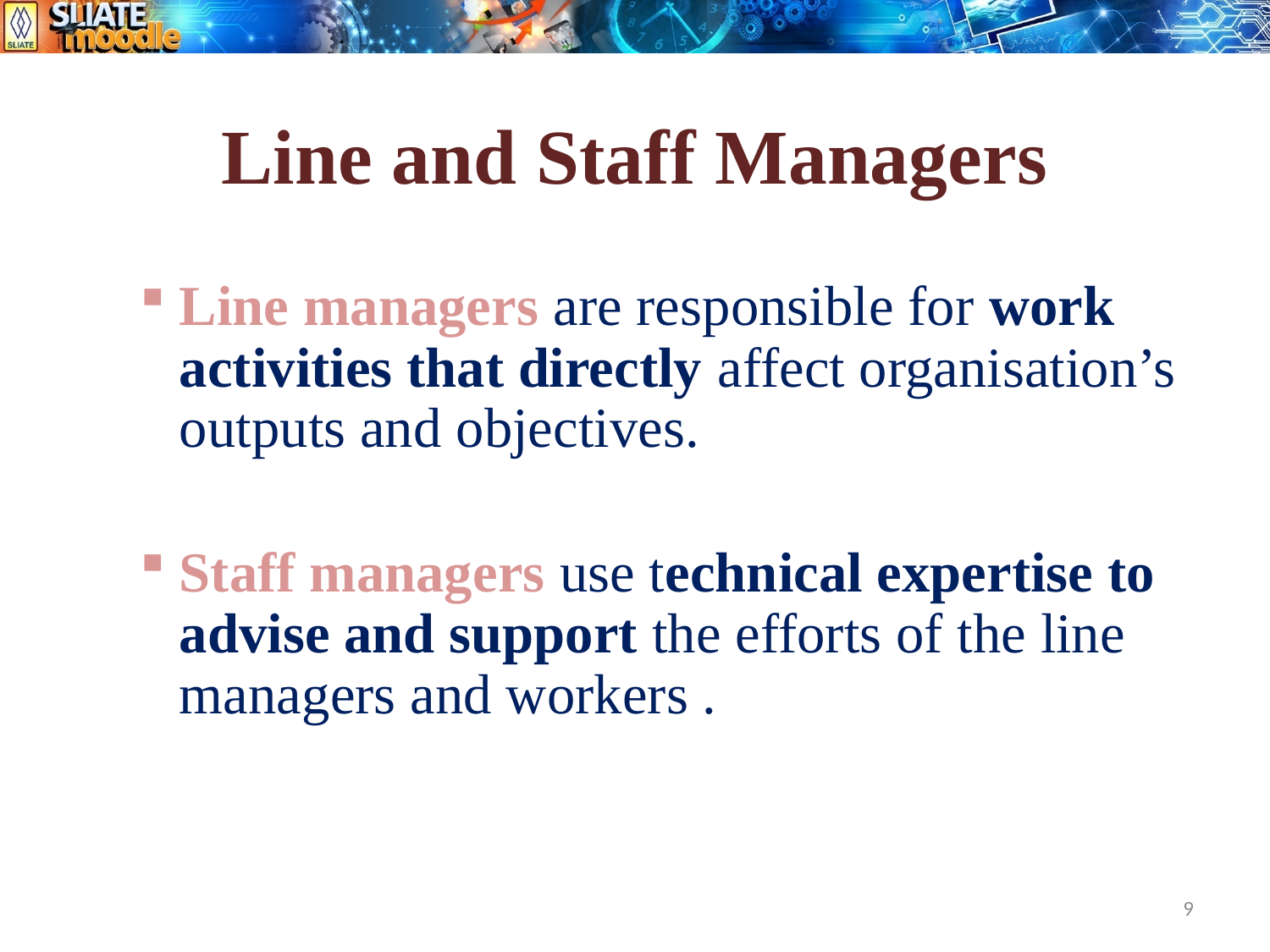

# Line and Staff Managers
Line managers are responsible for work activities that directly affect organisation’s outputs and objectives.

Staff managers use technical expertise to advise and support the efforts of the line managers and workers .

9